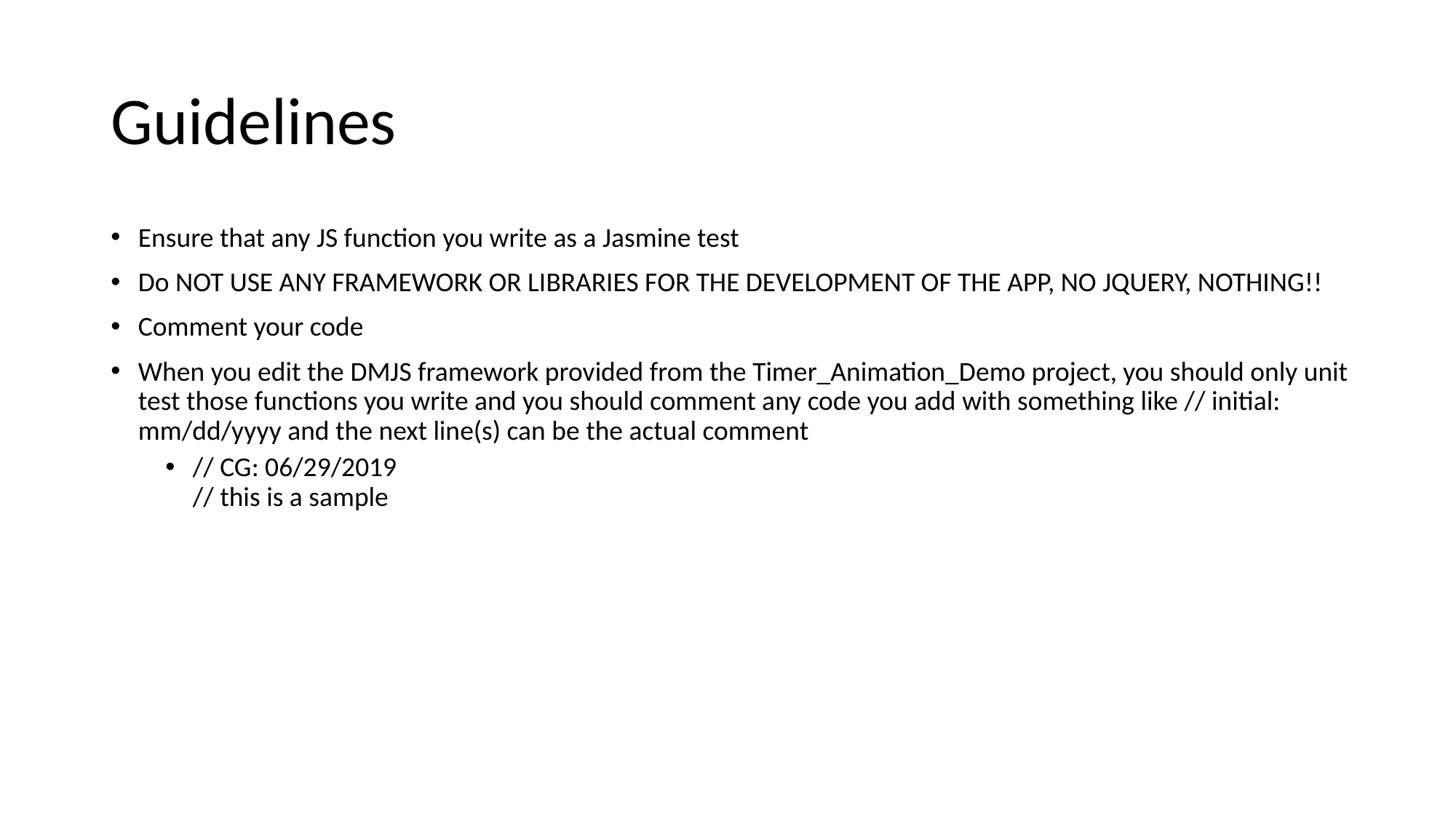

# Guidelines
Ensure that any JS function you write as a Jasmine test
Do NOT USE ANY FRAMEWORK OR LIBRARIES FOR THE DEVELOPMENT OF THE APP, NO JQUERY, NOTHING!!
Comment your code
When you edit the DMJS framework provided from the Timer_Animation_Demo project, you should only unit test those functions you write and you should comment any code you add with something like // initial: mm/dd/yyyy and the next line(s) can be the actual comment
// CG: 06/29/2019
// this is a sample